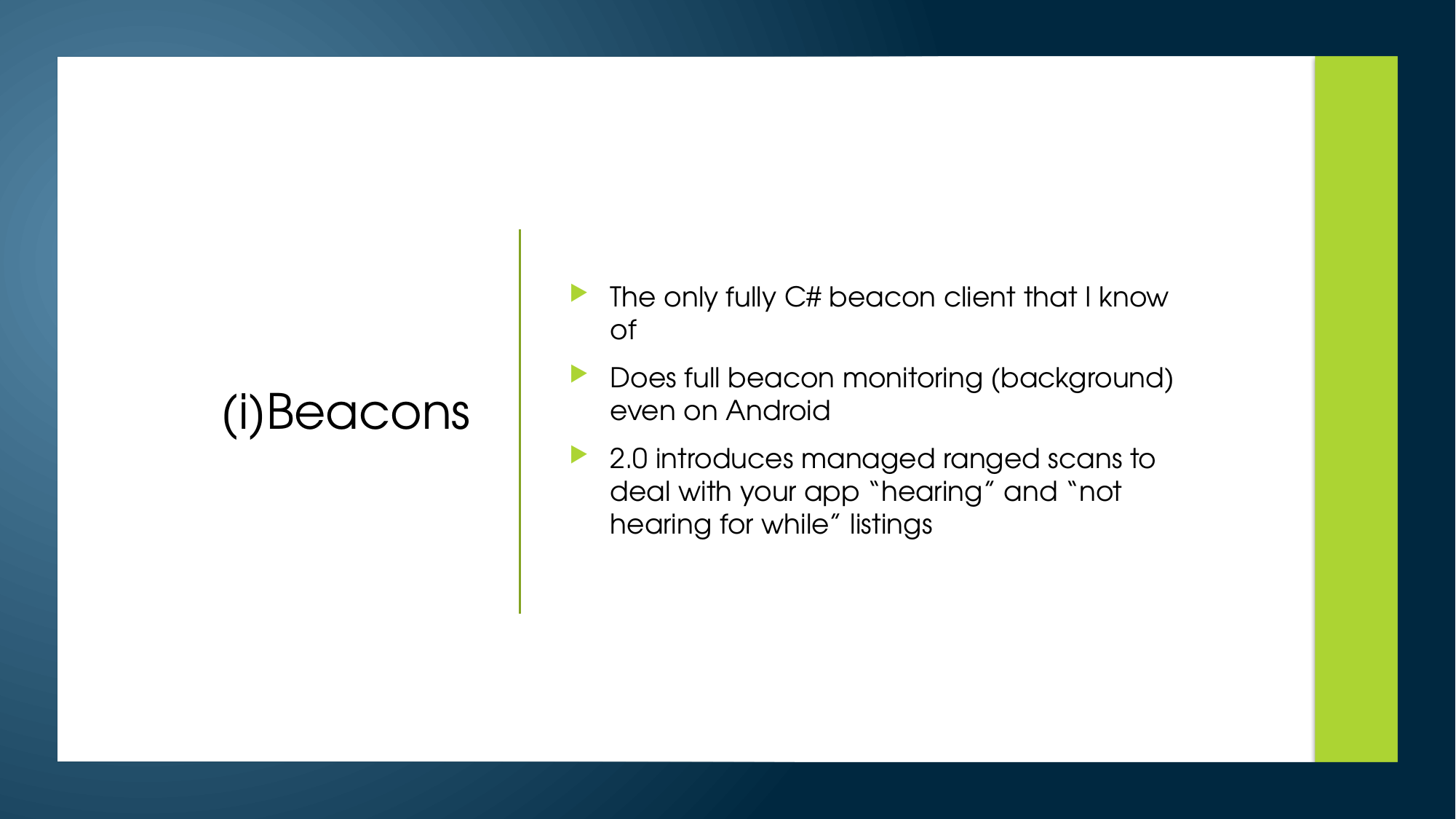

The only fully C# beacon client that I know of
Does full beacon monitoring (background) even on Android
2.0 introduces managed ranged scans to deal with your app “hearing” and “not hearing for while” listings
# (i)Beacons